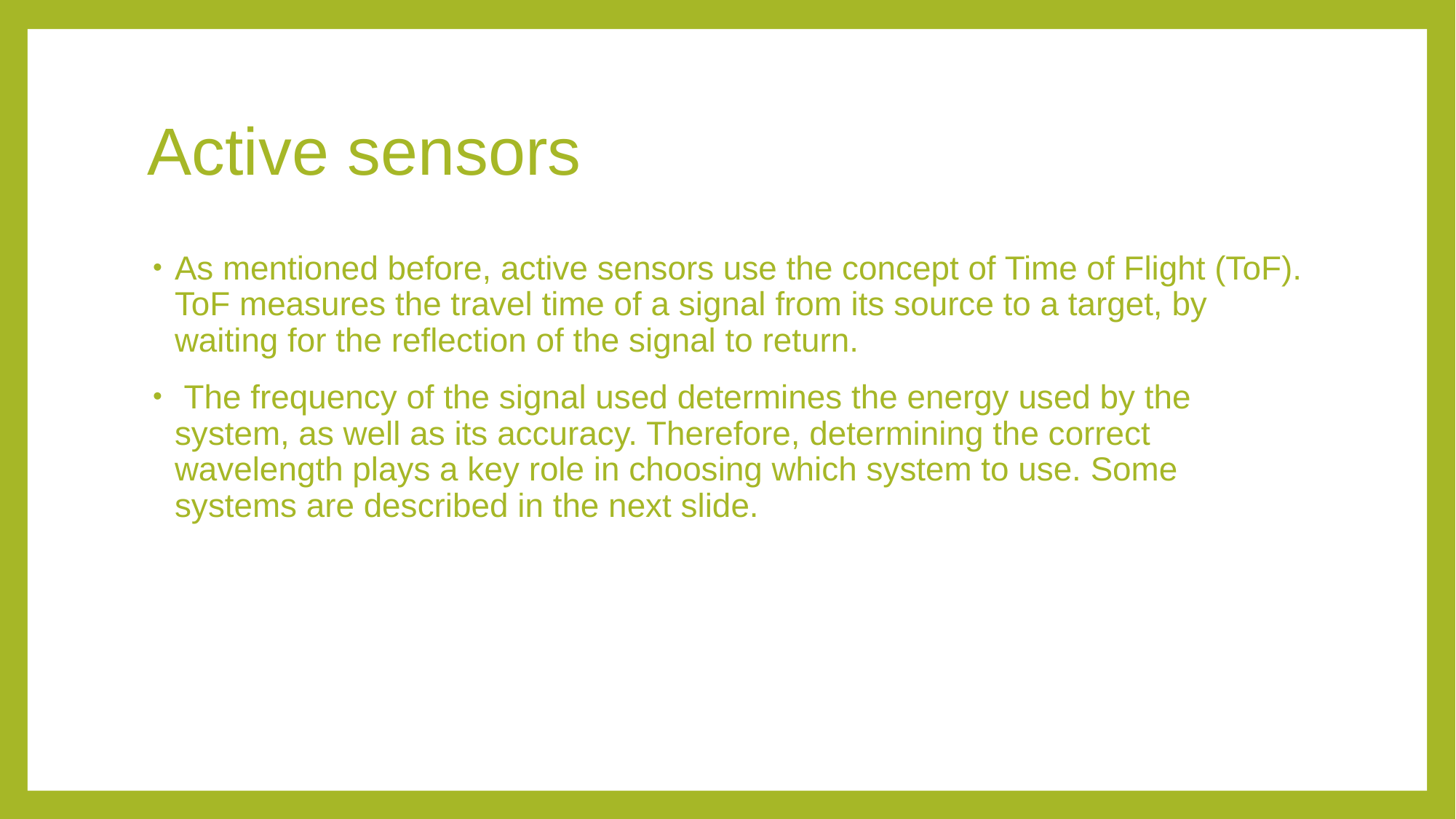

# Active sensors
As mentioned before, active sensors use the concept of Time of Flight (ToF). ToF measures the travel time of a signal from its source to a target, by waiting for the reflection of the signal to return.
 The frequency of the signal used determines the energy used by the system, as well as its accuracy. Therefore, determining the correct wavelength plays a key role in choosing which system to use. Some systems are described in the next slide.